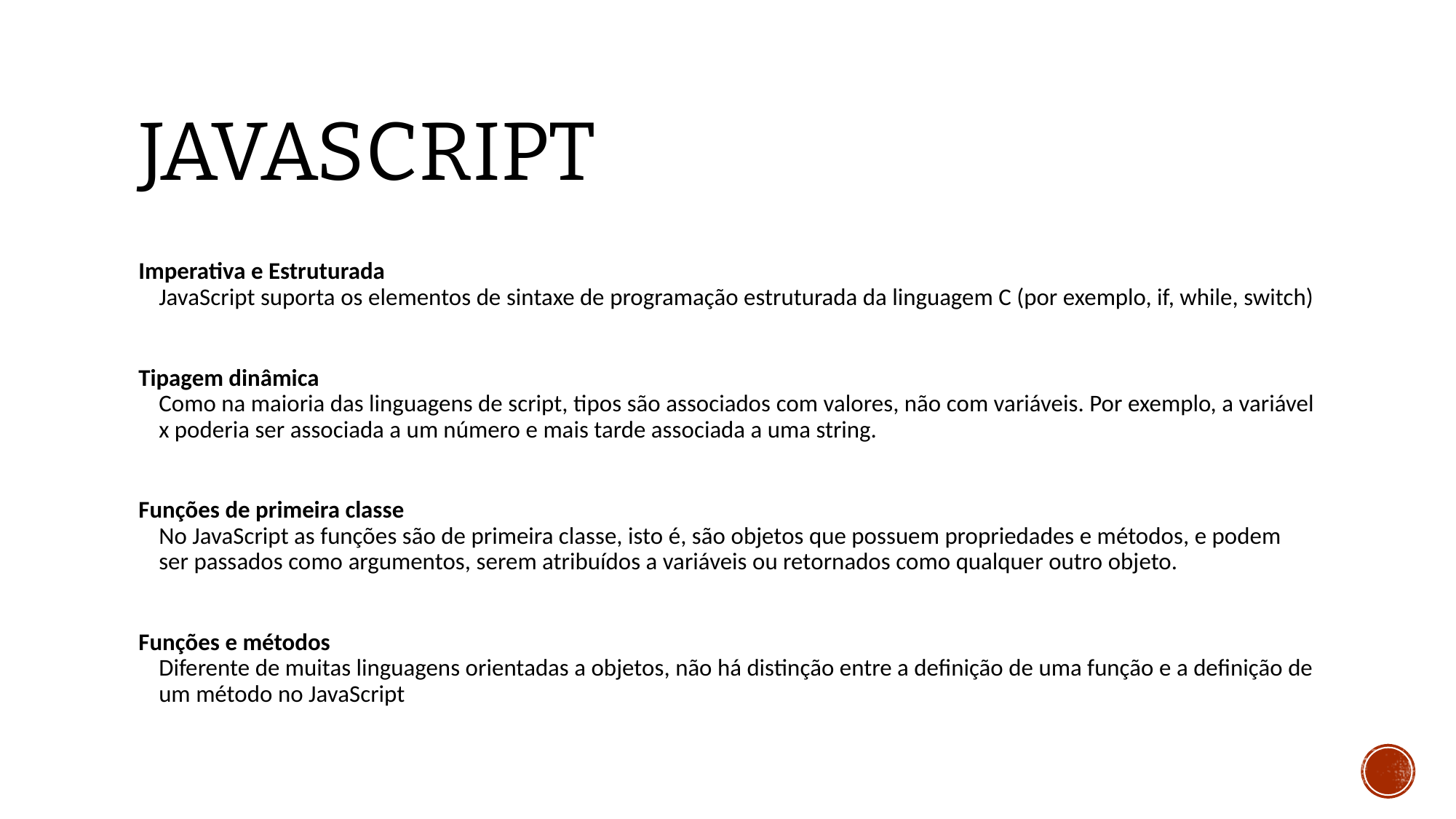

# JavaScript
Imperativa e Estruturada
JavaScript suporta os elementos de sintaxe de programação estruturada da linguagem C (por exemplo, if, while, switch)

Tipagem dinâmica
Como na maioria das linguagens de script, tipos são associados com valores, não com variáveis. Por exemplo, a variável x poderia ser associada a um número e mais tarde associada a uma string.

Funções de primeira classe
No JavaScript as funções são de primeira classe, isto é, são objetos que possuem propriedades e métodos, e podem ser passados como argumentos, serem atribuídos a variáveis ou retornados como qualquer outro objeto.

Funções e métodos
Diferente de muitas linguagens orientadas a objetos, não há distinção entre a definição de uma função e a definição de um método no JavaScript